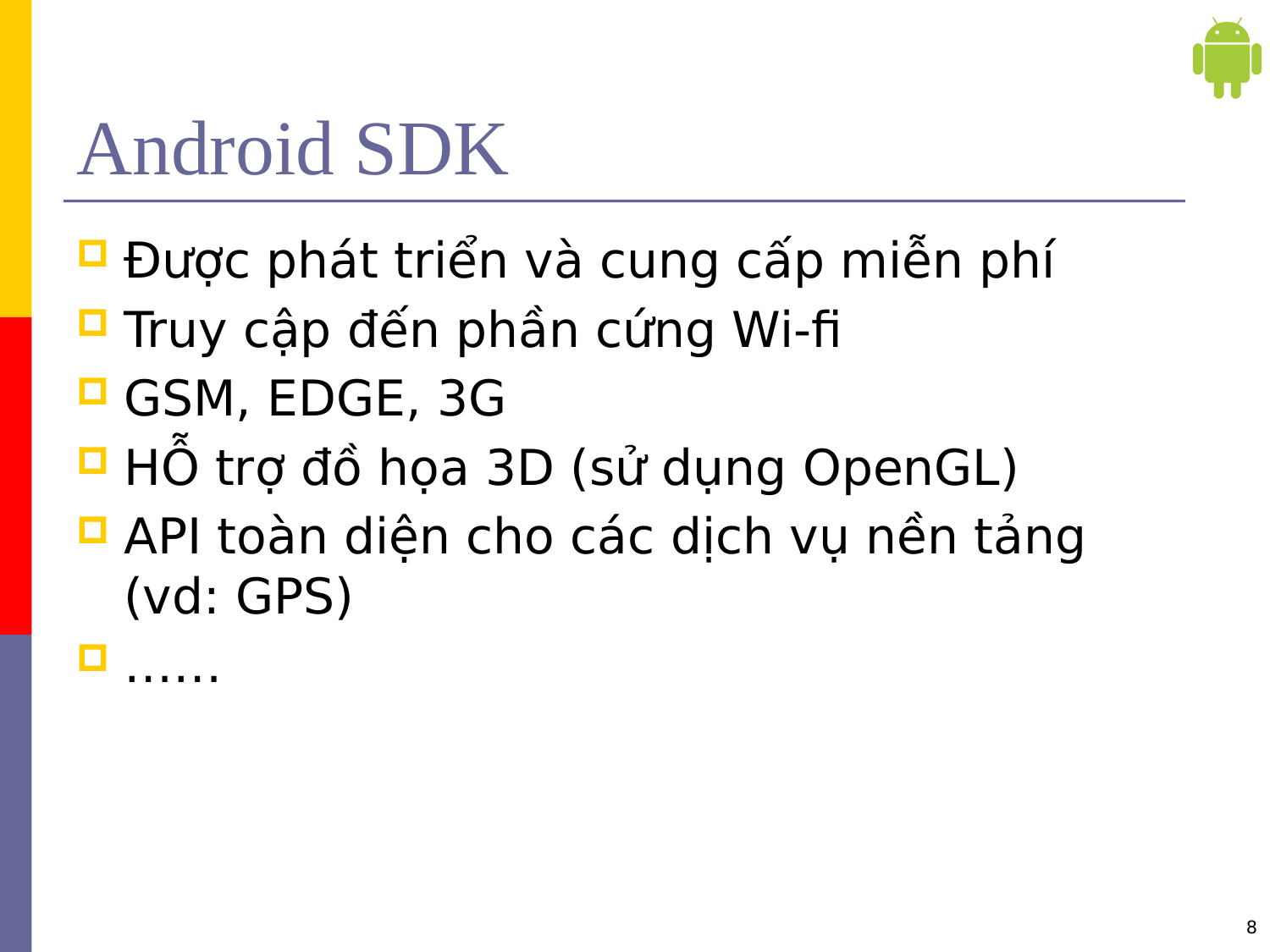

# Android SDK
Được phát triển và cung cấp miễn phí
Truy cập đến phần cứng Wi-fi
GSM, EDGE, 3G
HỖ trợ đồ họa 3D (sử dụng OpenGL)
API toàn diện cho các dịch vụ nền tảng (vd: GPS)
……
8